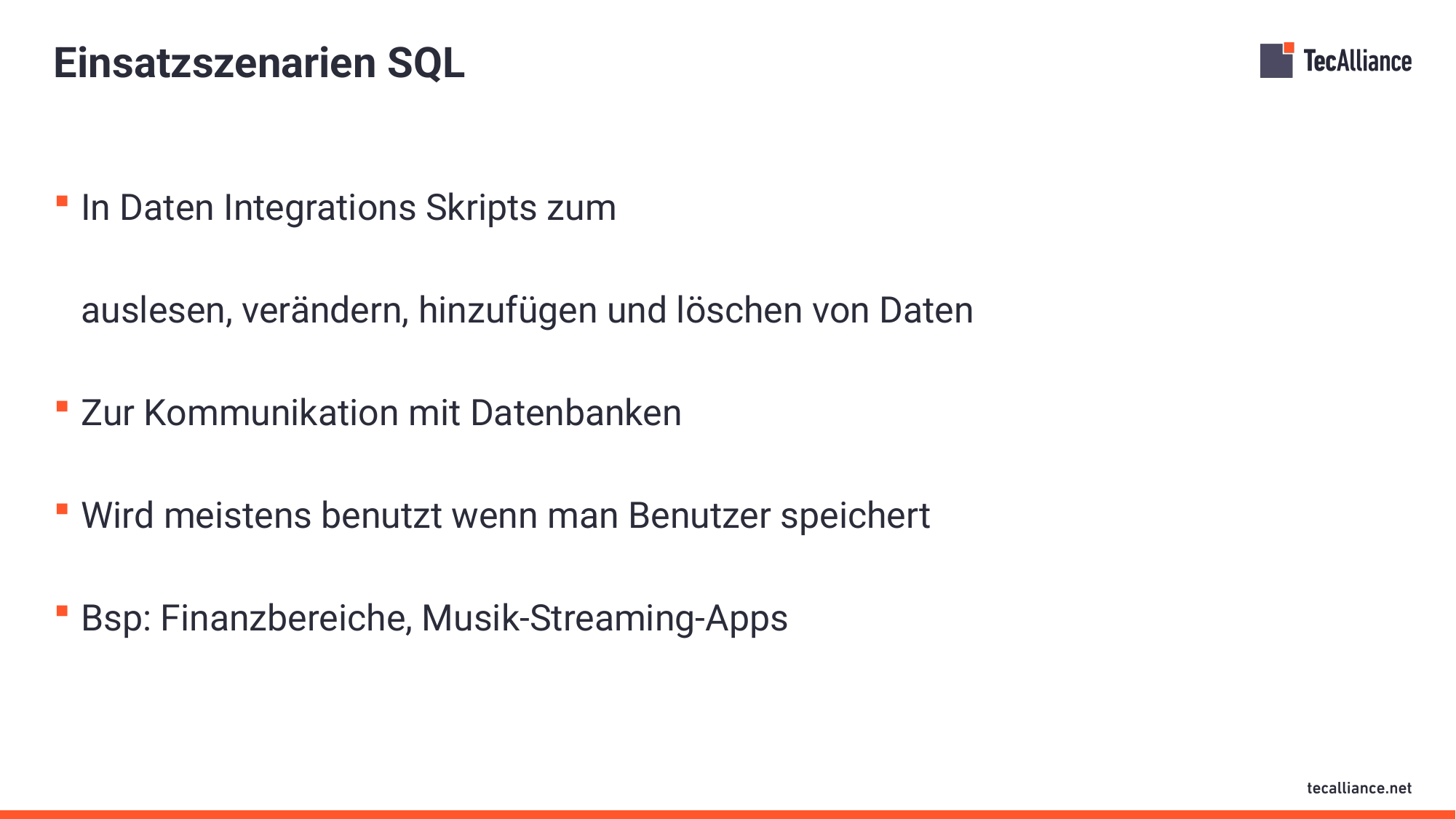

# Einsatzszenarien SQL
In Daten Integrations Skripts zum
   auslesen, verändern, hinzufügen und löschen von Daten
Zur Kommunikation mit Datenbanken
Wird meistens benutzt wenn man Benutzer speichert
Bsp: Finanzbereiche, Musik-Streaming-Apps